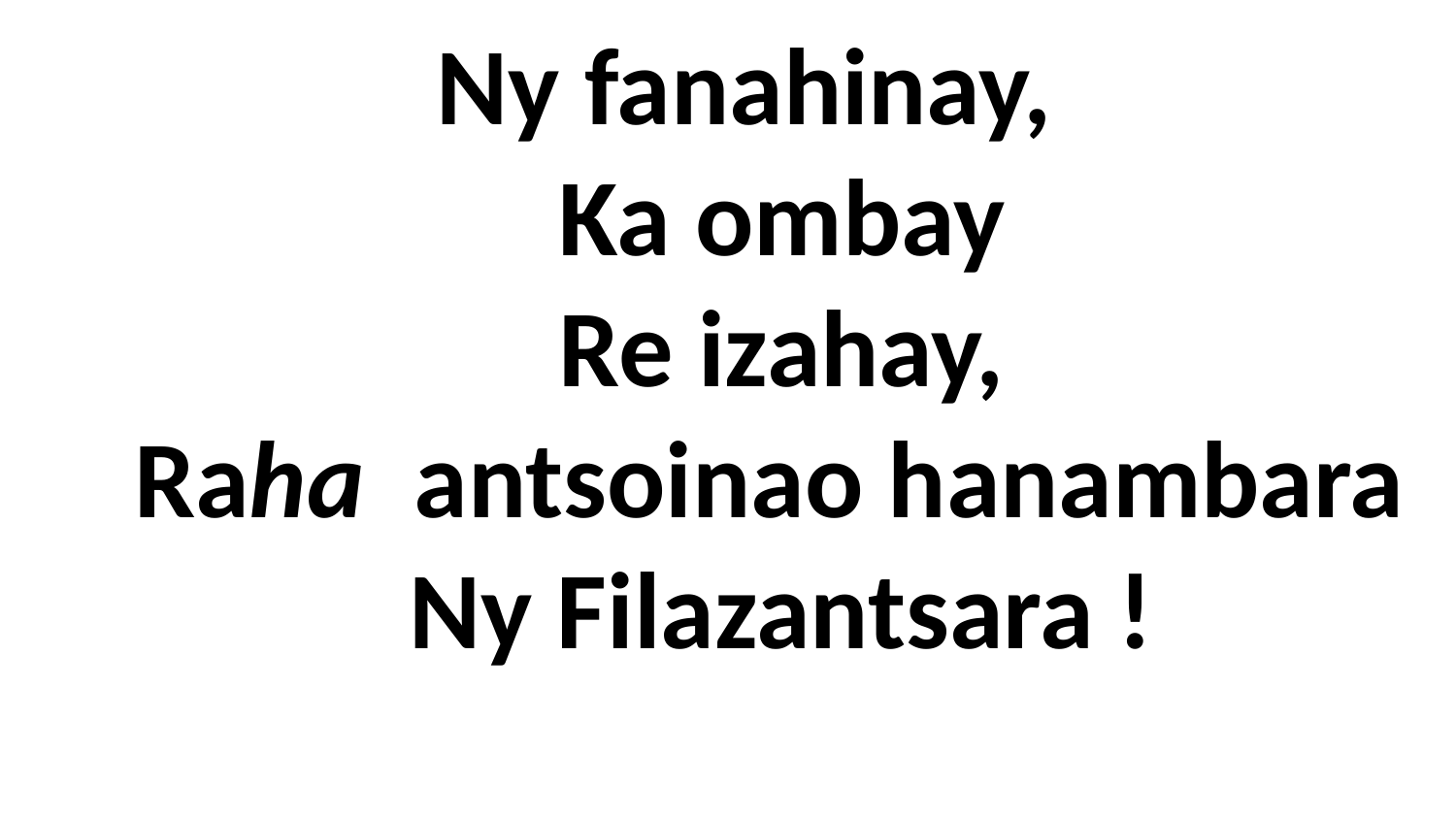

Ny fanahinay,
    Ka ombay
    Re izahay,
   Raha  antsoinao hanambara
    Ny Filazantsara !